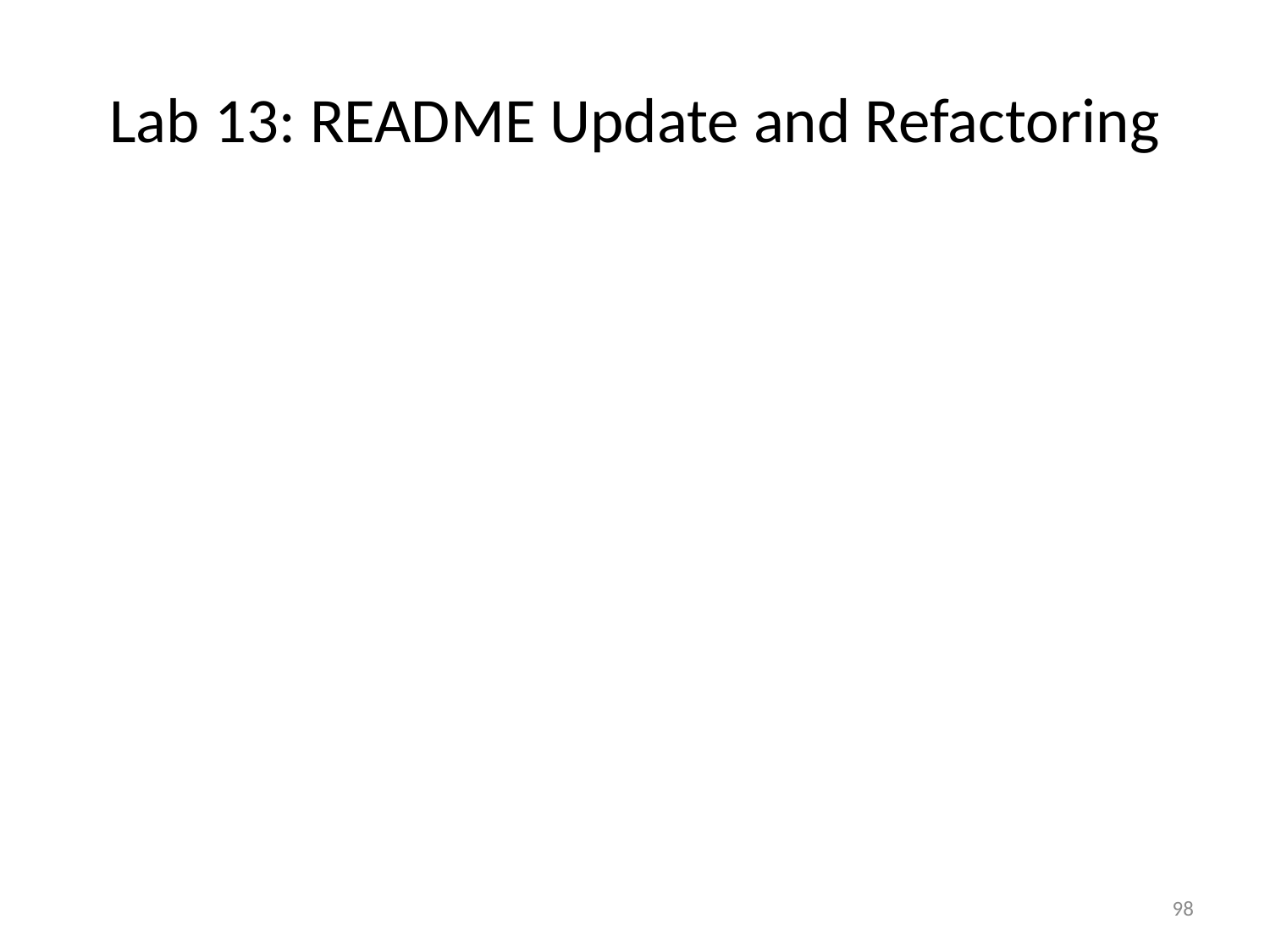

# Lab 13: README Update and Refactoring

98